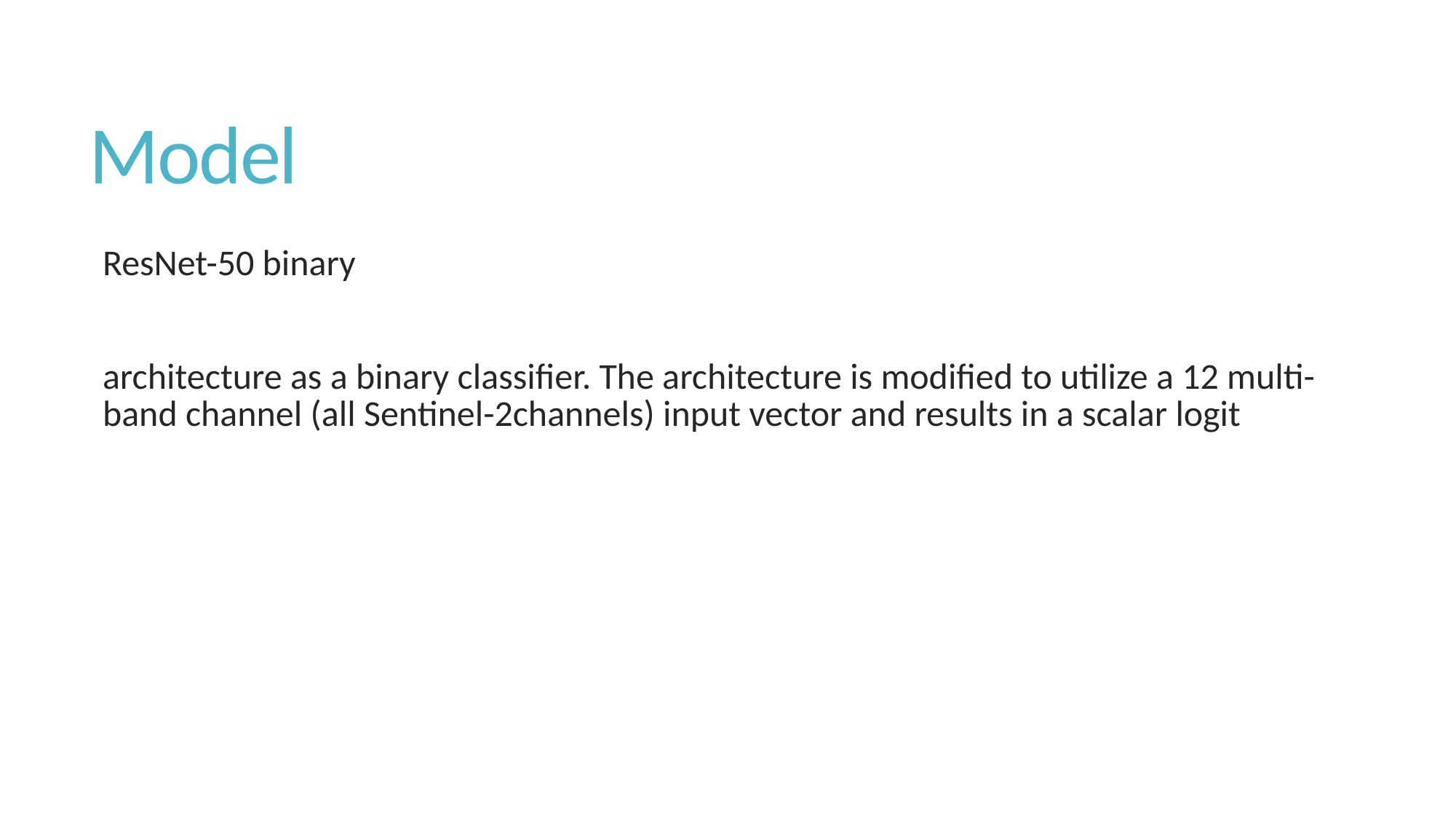

# Model
ResNet-50 binary

architecture as a binary classifier. The architecture is modified to utilize a 12 multi-band channel (all Sentinel-2channels) input vector and results in a scalar logit